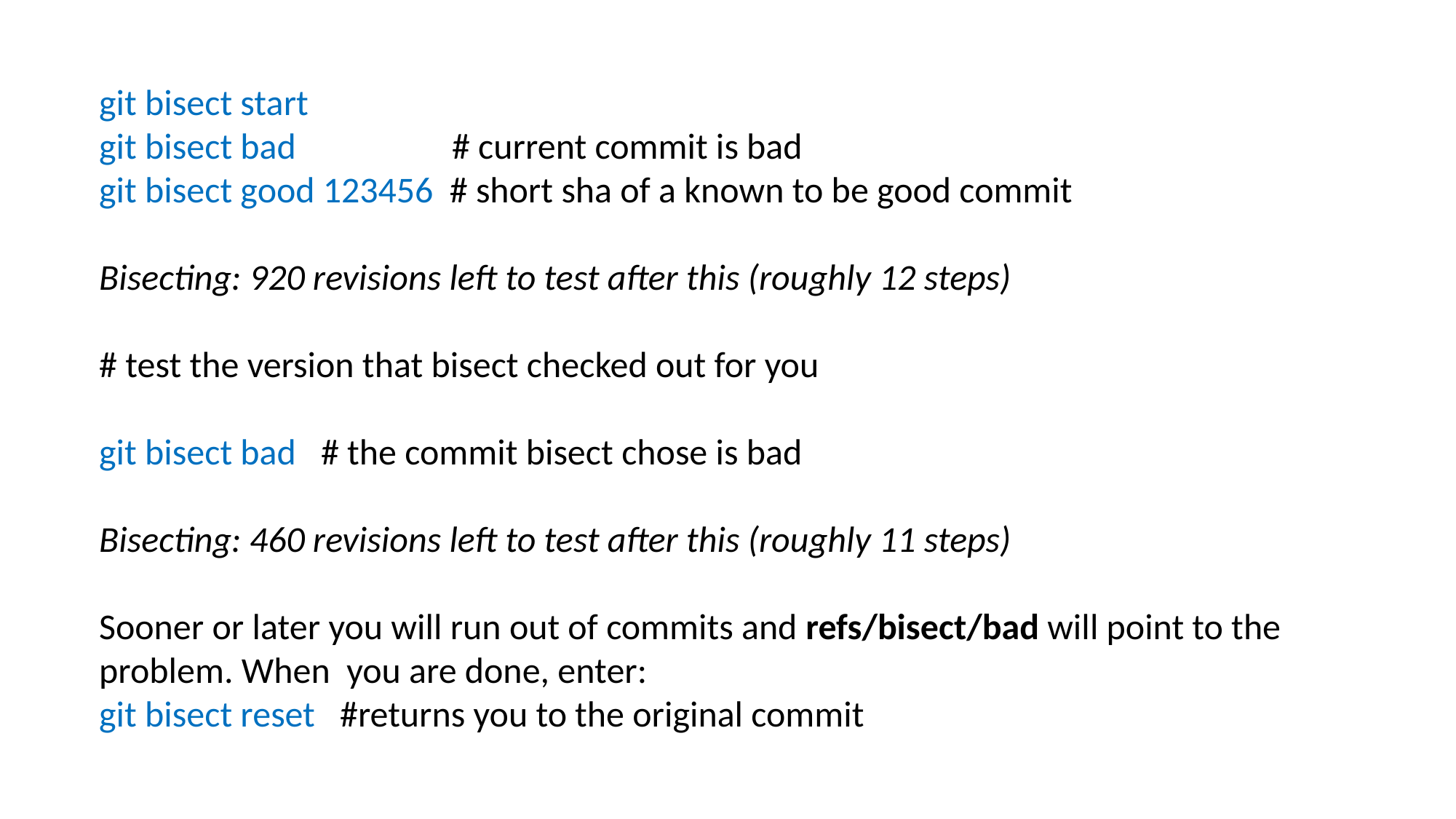

git bisect start
git bisect bad                   # current commit is bad
git bisect good 123456  # short sha of a known to be good commit

Bisecting: 920 revisions left to test after this (roughly 12 steps)

# test the version that bisect checked out for you

git bisect bad   # the commit bisect chose is bad

Bisecting: 460 revisions left to test after this (roughly 11 steps)

Sooner or later you will run out of commits and refs/bisect/bad will point to the problem. When  you are done, enter:
git bisect reset   #returns you to the original commit